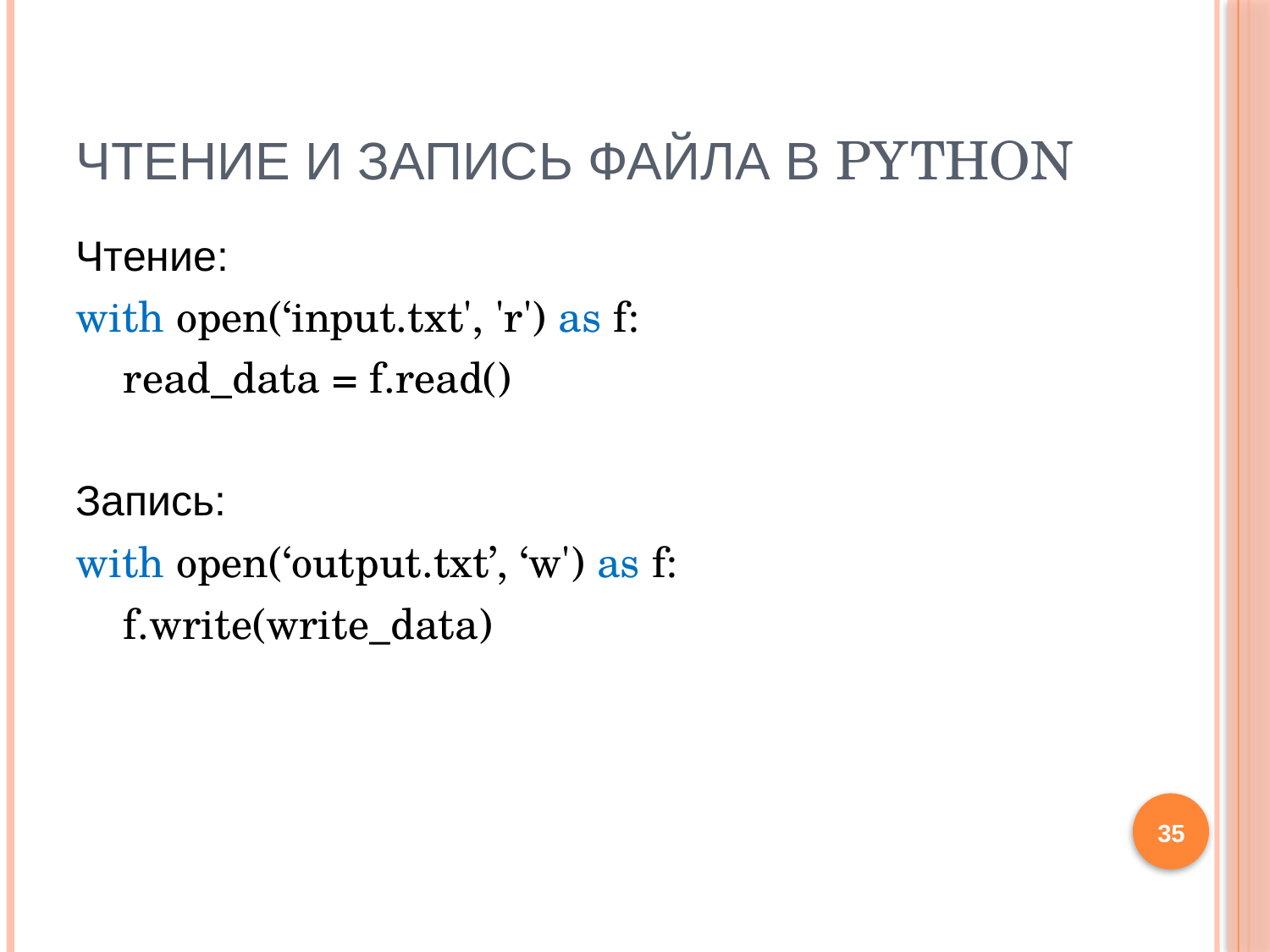

# Чтение и запись файла в Python
Чтение:
with open(‘input.txt', 'r') as f:
    read_data = f.read()

Запись:
with open(‘output.txt’, ‘w') as f:
    f.write(write_data)

35